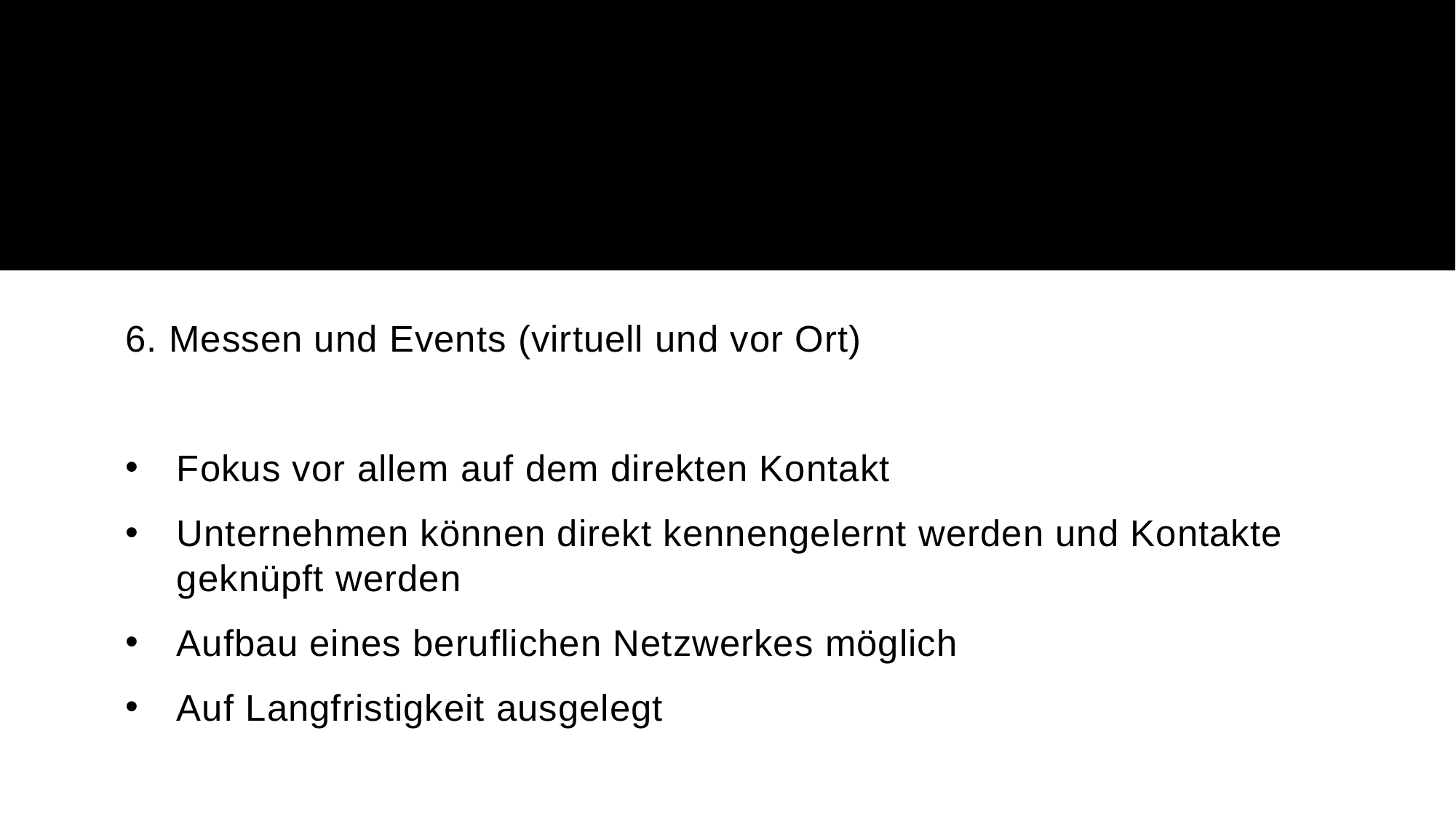

#
6. Messen und Events (virtuell und vor Ort)

Fokus vor allem auf dem direkten Kontakt
Unternehmen können direkt kennengelernt werden und Kontakte geknüpft werden
Aufbau eines beruflichen Netzwerkes möglich
Auf Langfristigkeit ausgelegt